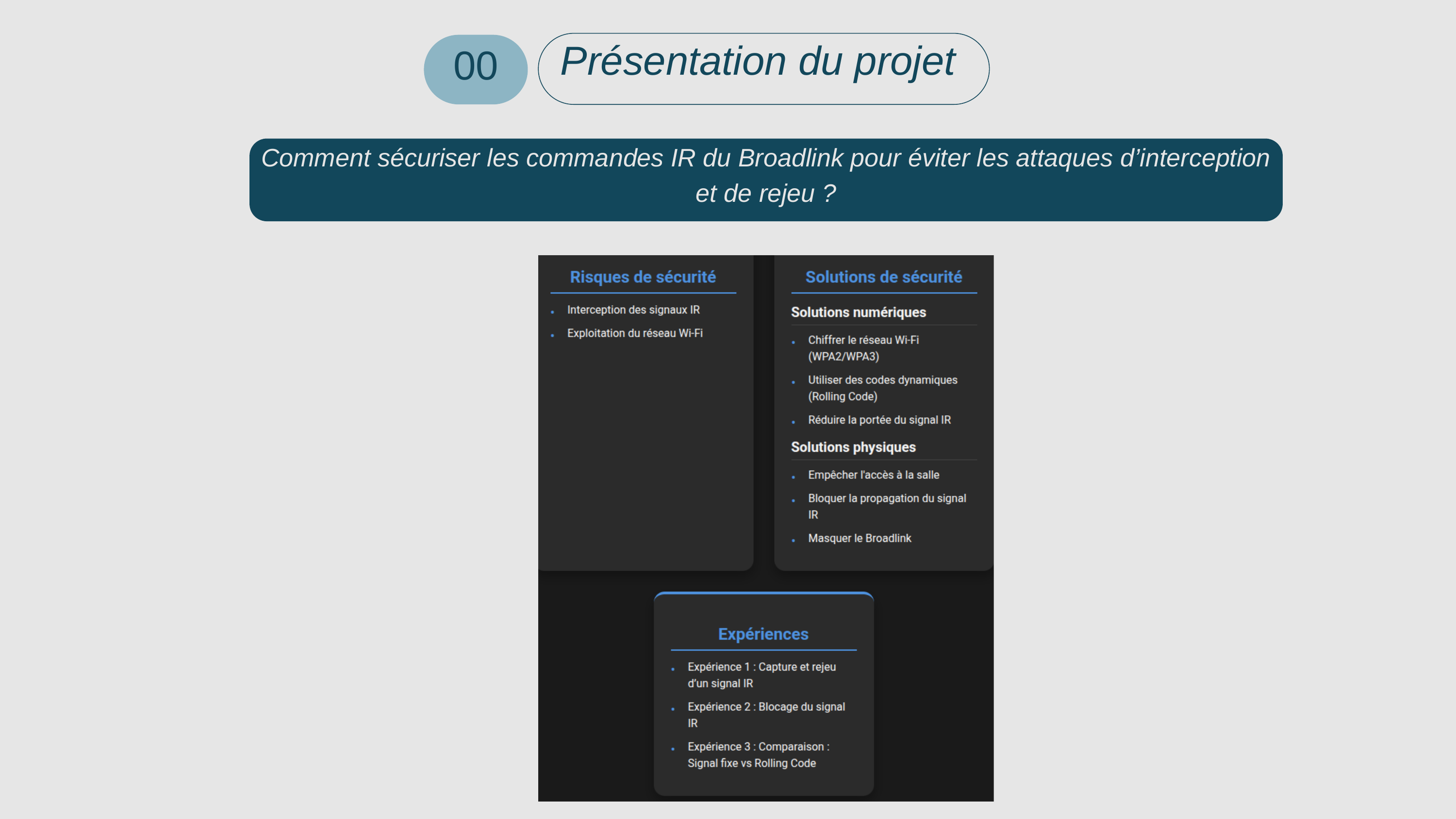

Présentation du projet

00

Comment sécuriser les commandes IR du Broadlink pour éviter les attaques d’interception et de rejeu ?